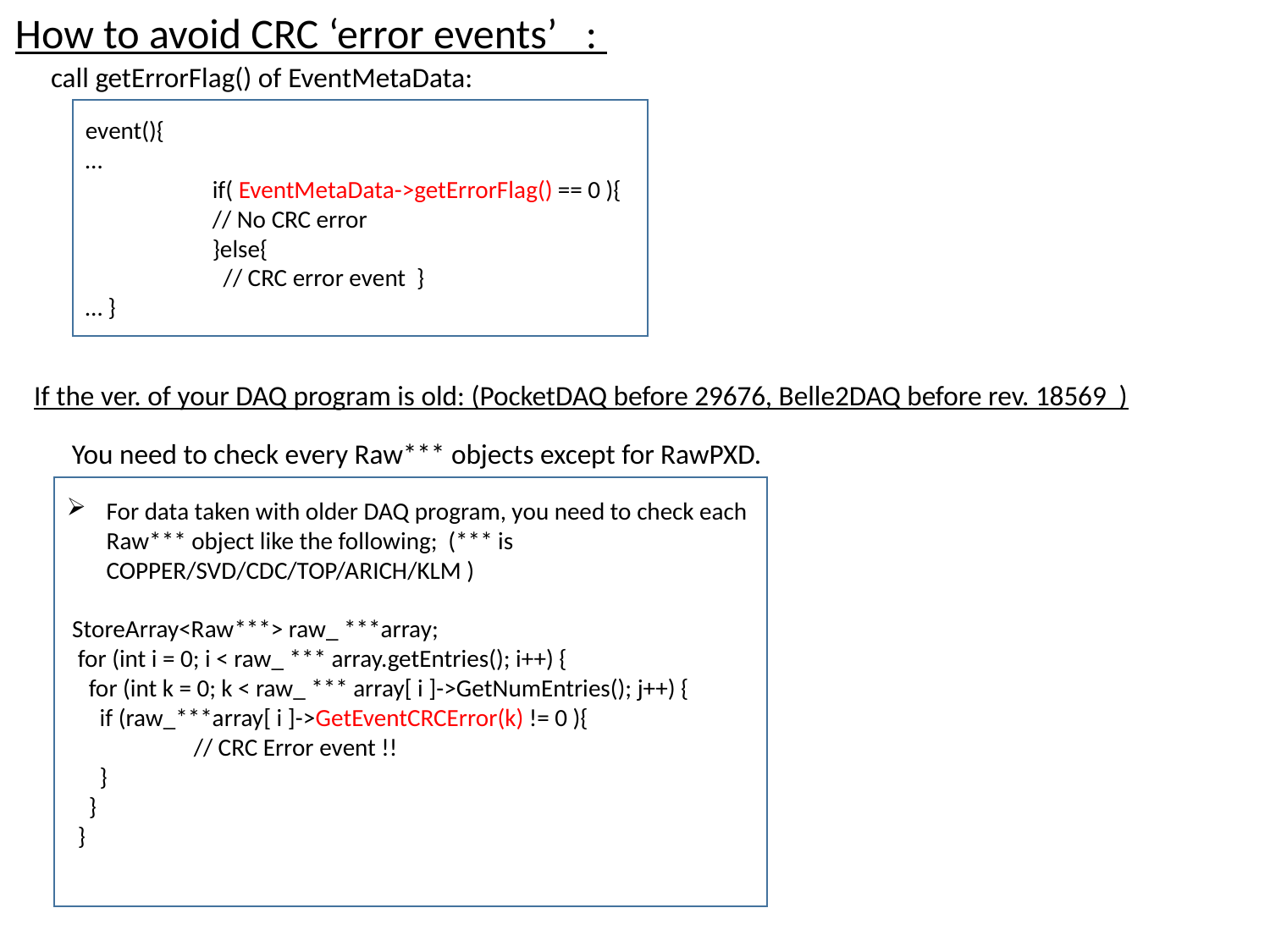

How to avoid CRC ‘error events’   :
call getErrorFlag() of EventMetaData:

event(){
…
	if( EventMetaData->getErrorFlag() == 0 ){
	// No CRC error
	}else{
	  // CRC error event  }
… }
If the ver. of your DAQ program is old: (PocketDAQ before 29676, Belle2DAQ before rev. 18569  )
You need to check every Raw*** objects except for RawPXD.
For data taken with older DAQ program, you need to check each Raw*** object like the following;  (*** is COPPER/SVD/CDC/TOP/ARICH/KLM )

 StoreArray<Raw***> raw_ ***array;
  for (int i = 0; i < raw_ *** array.getEntries(); i++) {
    for (int k = 0; k < raw_ *** array[ i ]->GetNumEntries(); j++) {
      if (raw_***array[ i ]->GetEventCRCError(k) != 0 ){
	// CRC Error event !!
      }
    }
  }